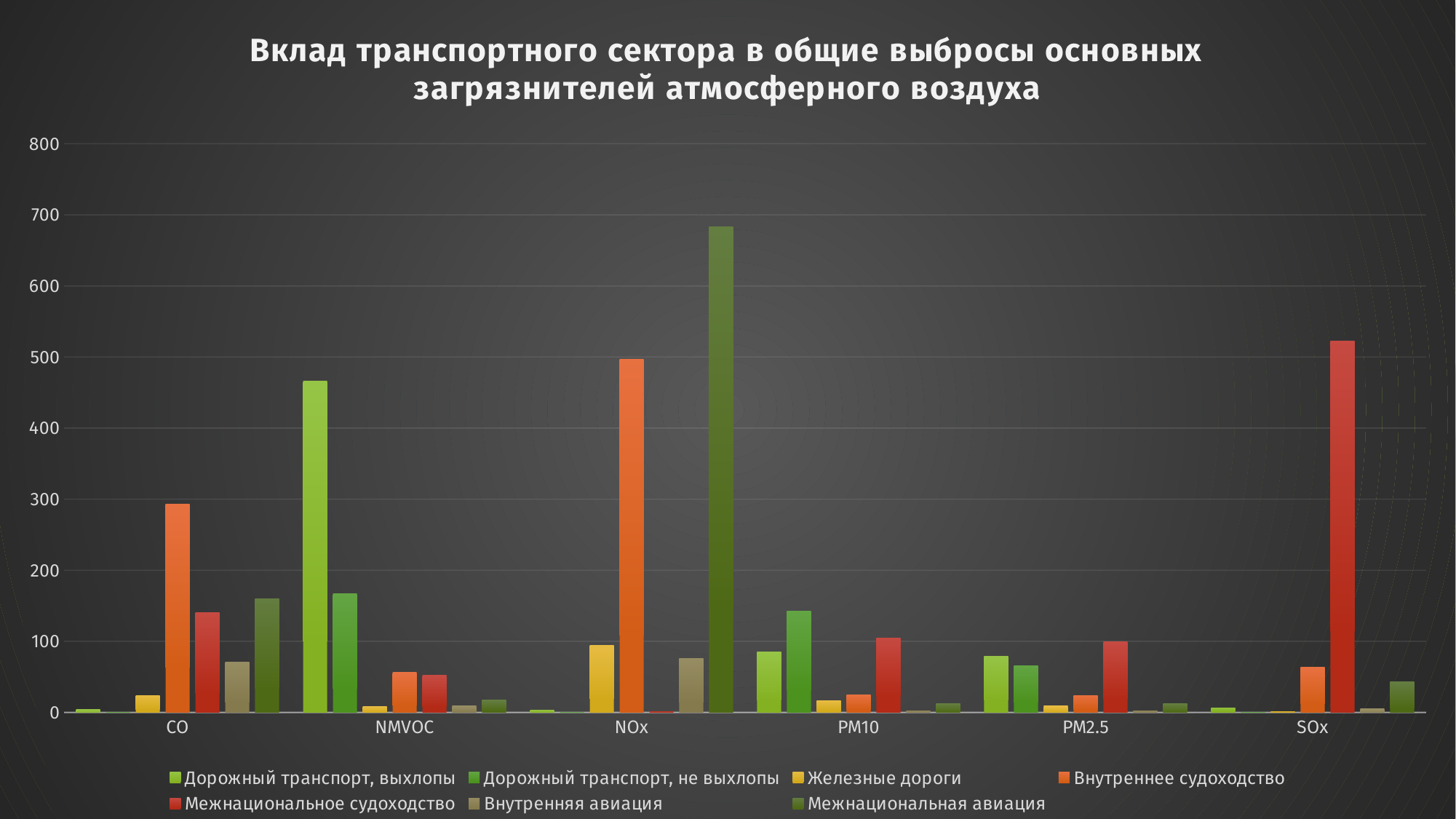

### Chart: Вклад транспортного сектора в общие выбросы основных загрязнителей атмосферного воздуха

| Category | Дорожный транспорт, выхлопы | Дорожный транспорт, не выхлопы | Железные дороги | Внутреннее судоходство | Межнациональное судоходство | Внутренняя авиация | Межнациональная авиация |
|---|---|---|---|---|---|---|---|
| CO | 4.103 | 0.0 | 24.0 | 293.0 | 140.0 | 71.0 | 160.0 |
| NMVOC | 466.0 | 167.0 | 8.0 | 56.0 | 52.0 | 9.0 | 18.0 |
| NOx | 3.033 | 0.0 | 94.0 | 497.0 | 1.59 | 76.0 | 683.0 |
| PM10 | 85.0 | 142.0 | 16.0 | 25.0 | 105.0 | 2.0 | 12.0 |
| PM2.5 | 79.0 | 66.0 | 9.0 | 24.0 | 99.0 | 2.0 | 12.0 |
| SOx | 6.0 | 0.0 | 1.0 | 64.0 | 522.0 | 5.0 | 43.0 |